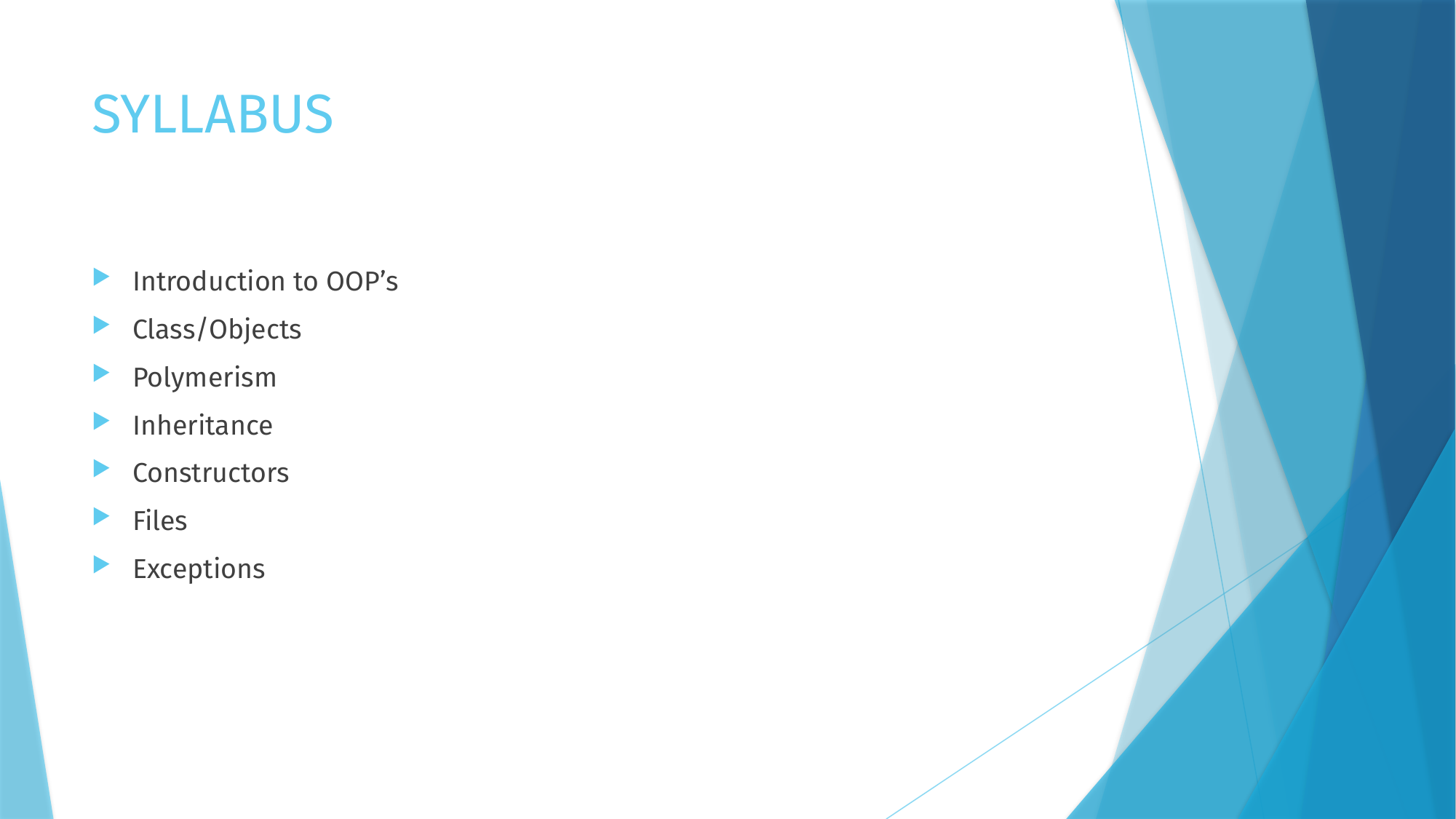

# SYLLABUS
Introduction to OOP’s
Class/Objects
Polymerism
Inheritance
Constructors
Files
Exceptions